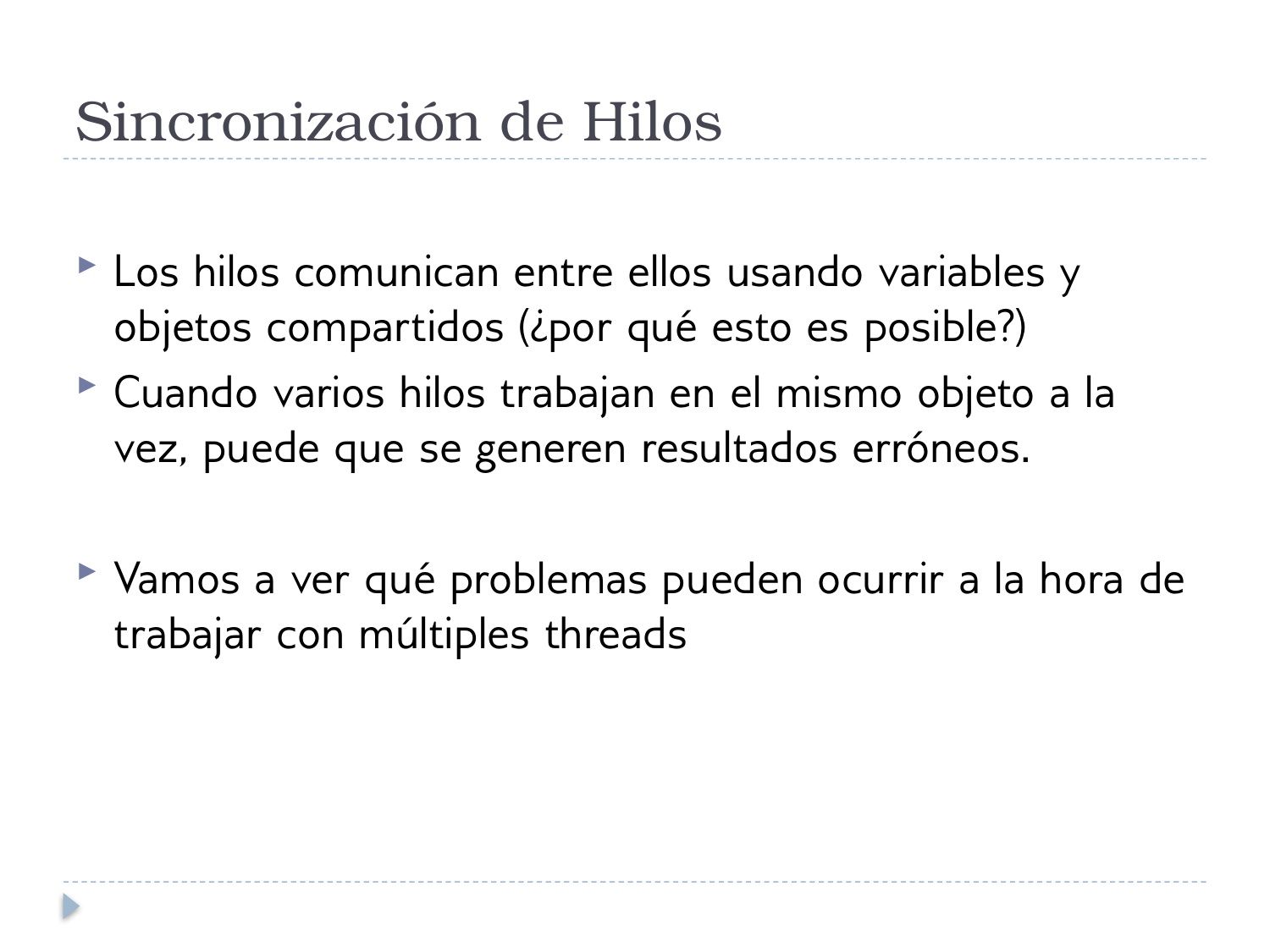

# Sincronización de Hilos

Los hilos comunican entre ellos usando variables y objetos compartidos (¿por qué esto es posible?)
Cuando varios hilos trabajan en el mismo objeto a la vez, puede que se generen resultados erróneos.

Vamos a ver qué problemas pueden ocurrir a la hora de trabajar con múltiples threads